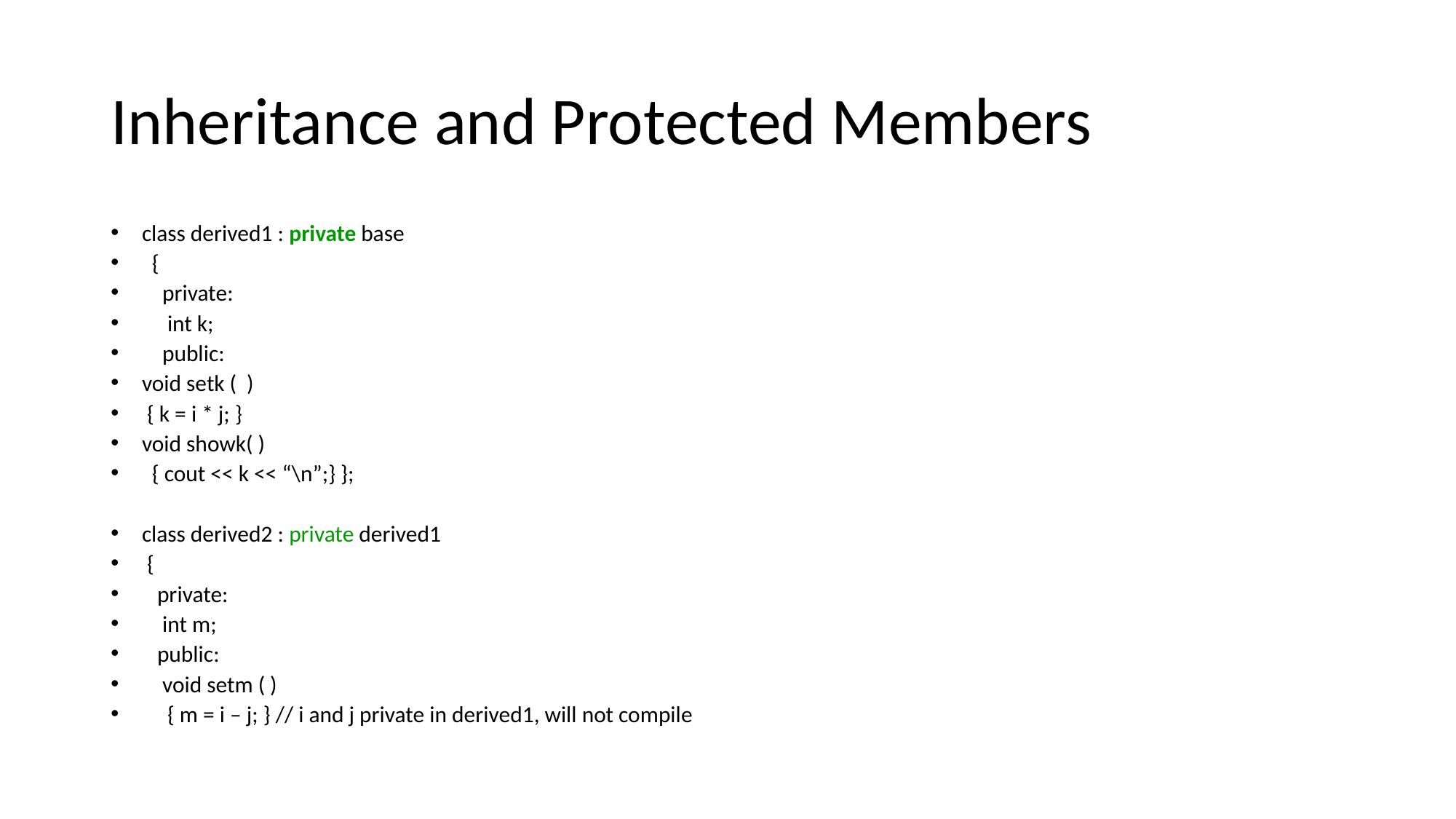

# Inheritance and Protected Members
class derived1 : private base
  {
    private:
     int k;
    public:
void setk (  )
 { k = i * j; }
void showk( )
  { cout << k << “\n”;} };

class derived2 : private derived1
 {
   private:
    int m;
   public:
    void setm ( )
     { m = i – j; } // i and j private in derived1, will not compile